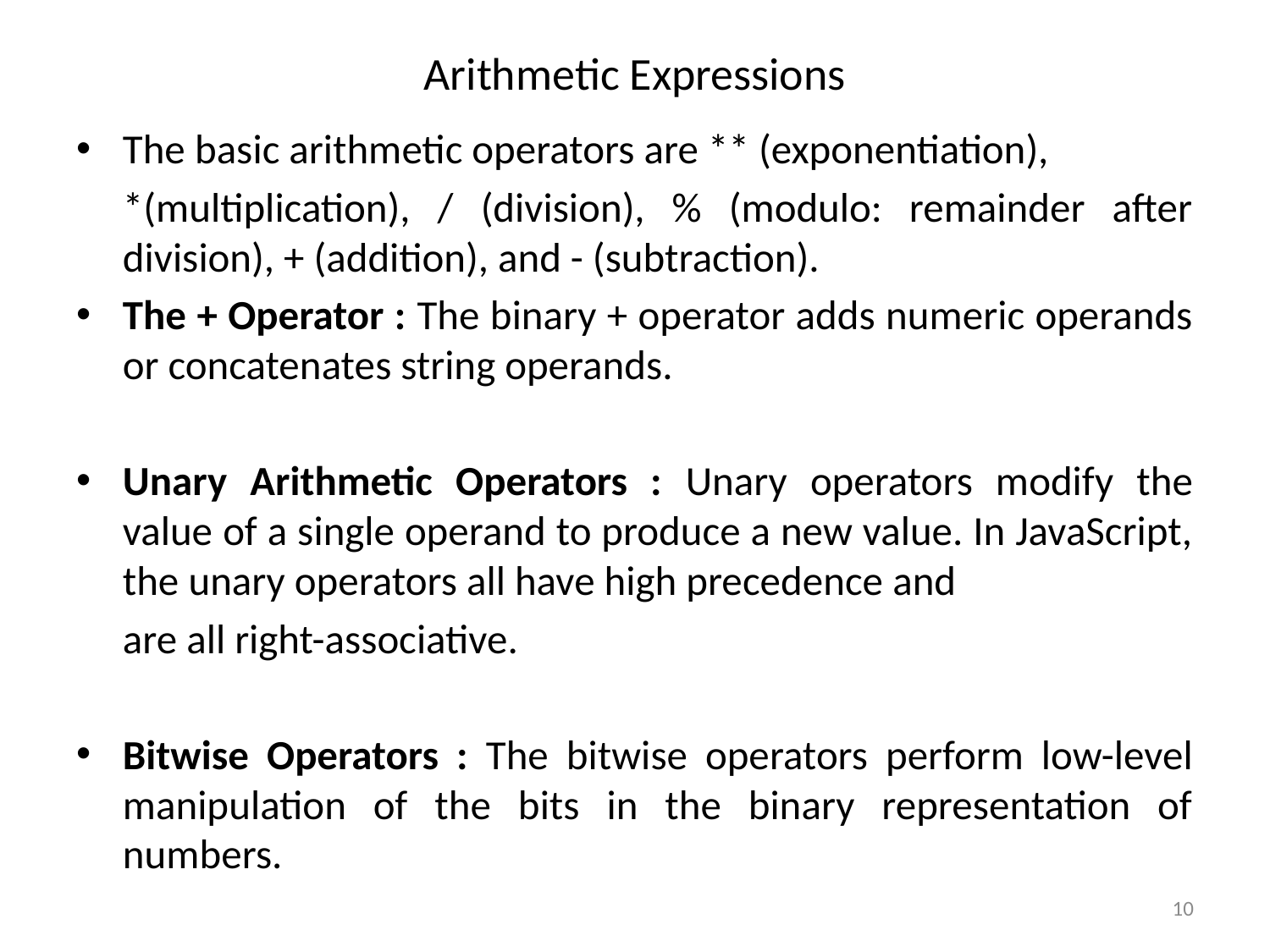

# Arithmetic Expressions
The basic arithmetic operators are ** (exponentiation),
	*(multiplication), / (division), % (modulo: remainder after division), + (addition), and - (subtraction).
The + Operator : The binary + operator adds numeric operands or concatenates string operands.

Unary Arithmetic Operators : Unary operators modify the value of a single operand to produce a new value. In JavaScript, the unary operators all have high precedence and
  	are all right-associative.

Bitwise Operators : The bitwise operators perform low-level manipulation of the bits in the binary representation of numbers.
10